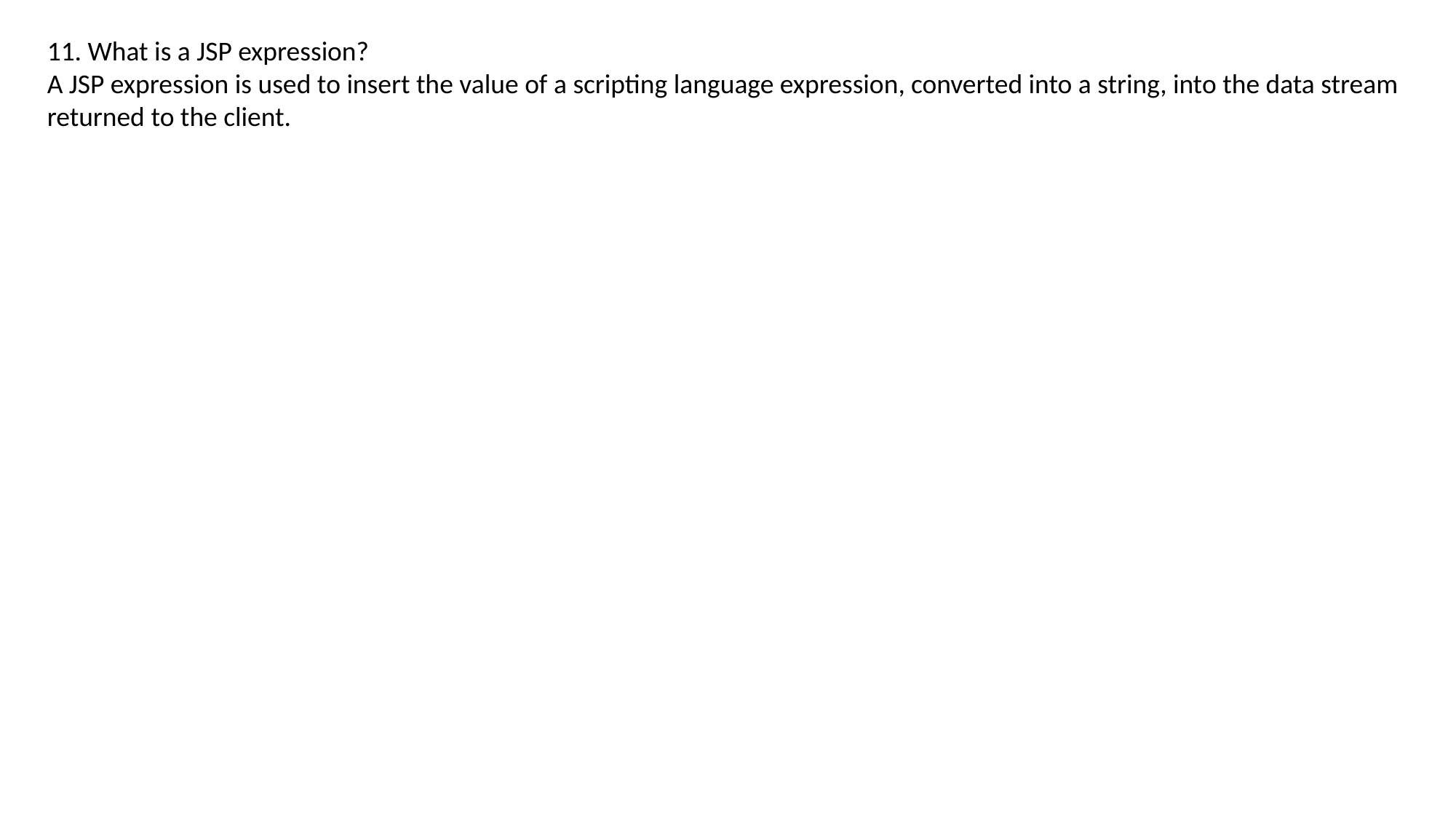

11. What is a JSP expression?
A JSP expression is used to insert the value of a scripting language expression, converted into a string, into the data stream
returned to the client.